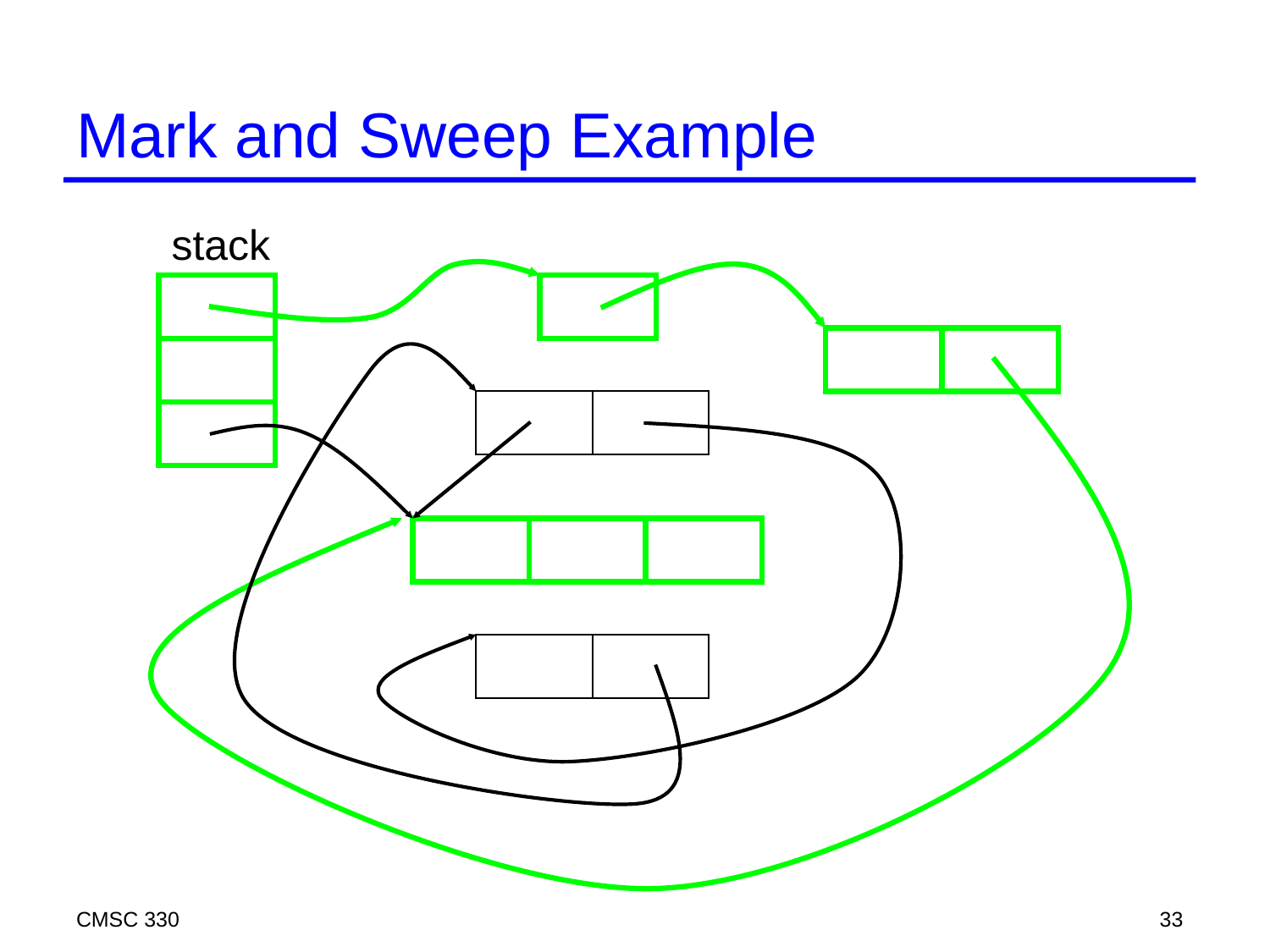

# Mark and Sweep Example
stack

CMSC 330
33